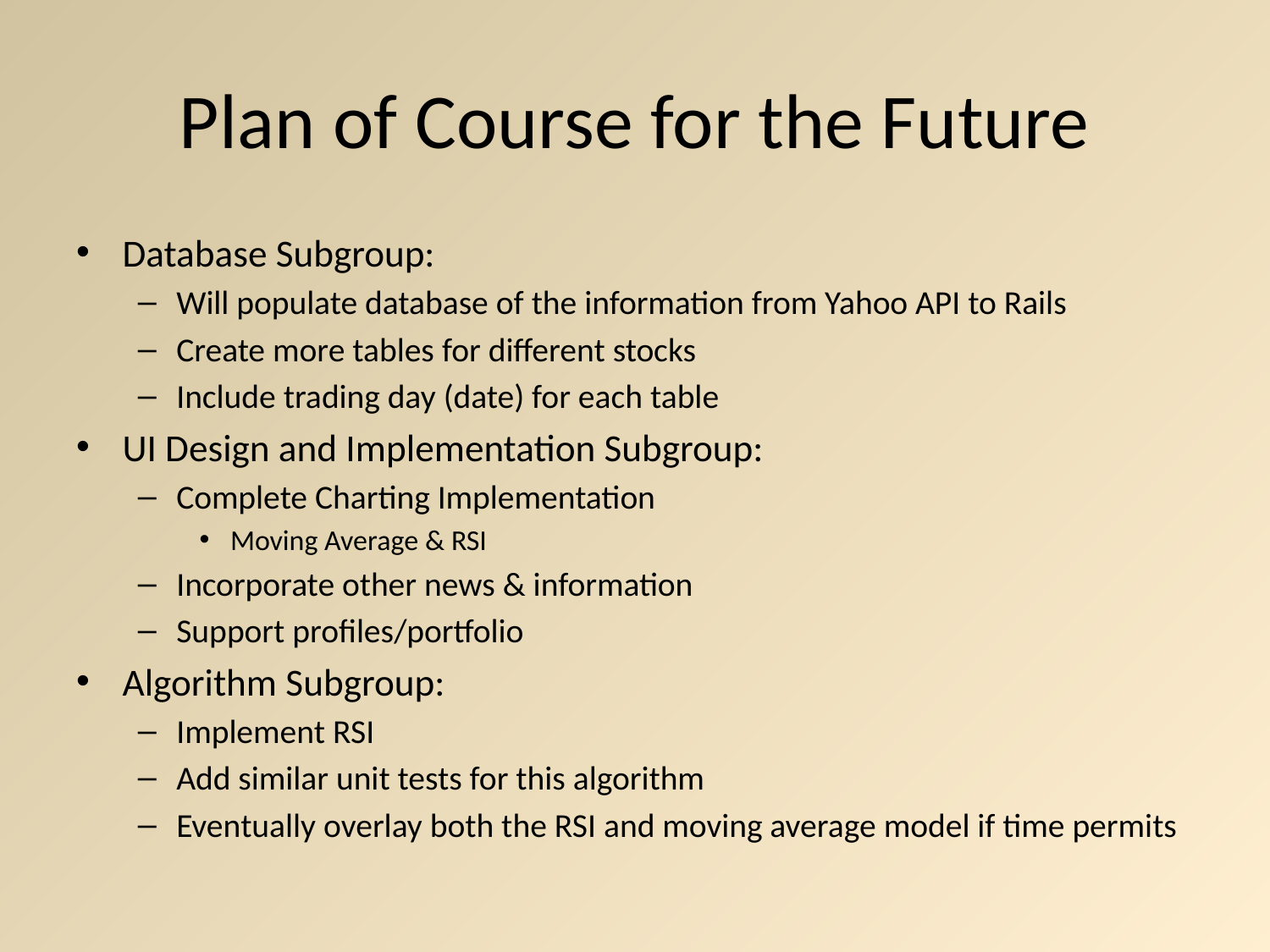

# Plan of Course for the Future
Database Subgroup:
Will populate database of the information from Yahoo API to Rails
Create more tables for different stocks
Include trading day (date) for each table
UI Design and Implementation Subgroup:
Complete Charting Implementation
Moving Average & RSI
Incorporate other news & information
Support profiles/portfolio
Algorithm Subgroup:
Implement RSI
Add similar unit tests for this algorithm
Eventually overlay both the RSI and moving average model if time permits